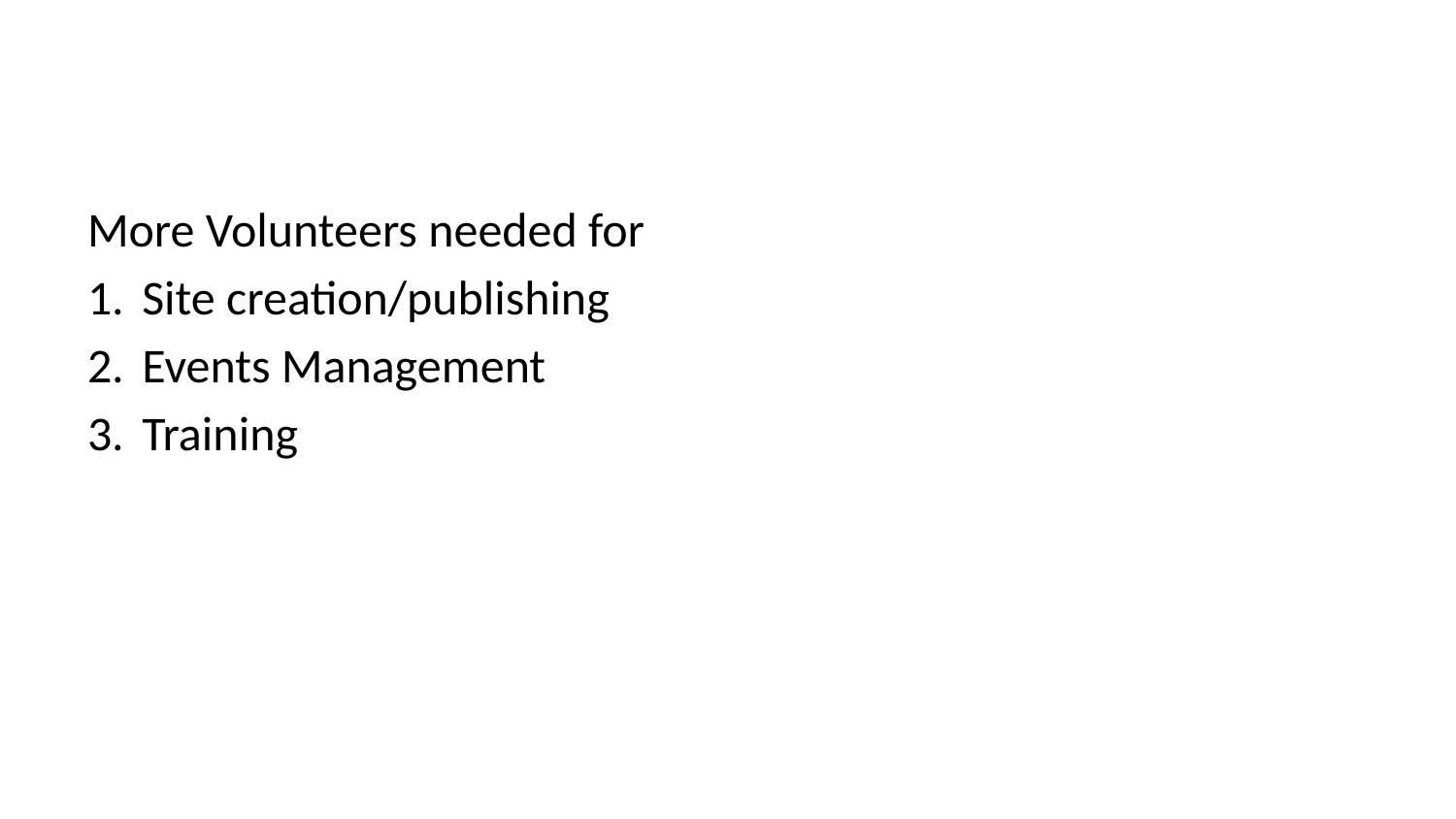

More Volunteers needed for
Site creation/publishing
Events Management
Training